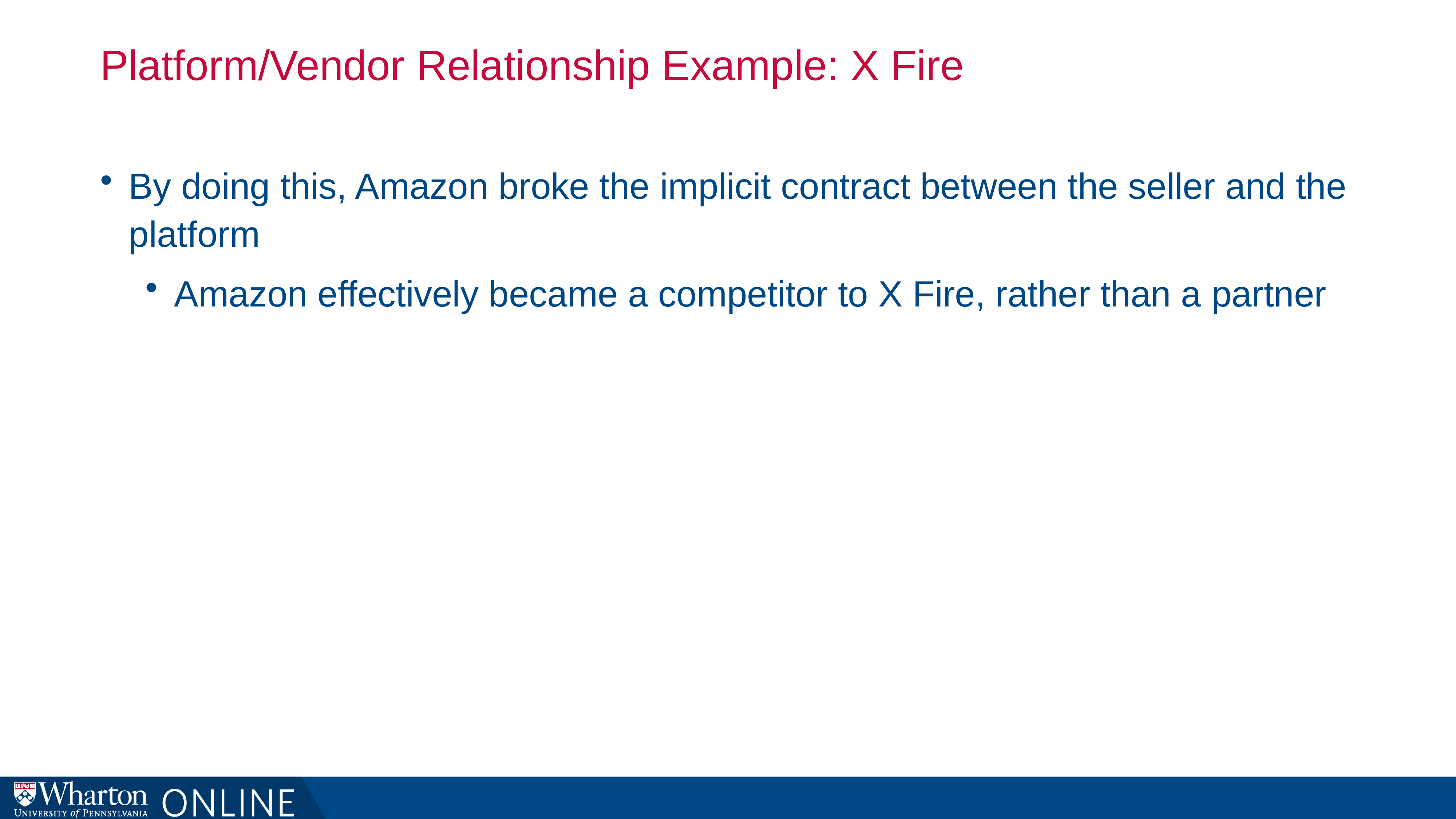

# Platform/Vendor Relationship Example: X Fire
By doing this, Amazon broke the implicit contract between the seller and the platform
Amazon effectively became a competitor to X Fire, rather than a partner